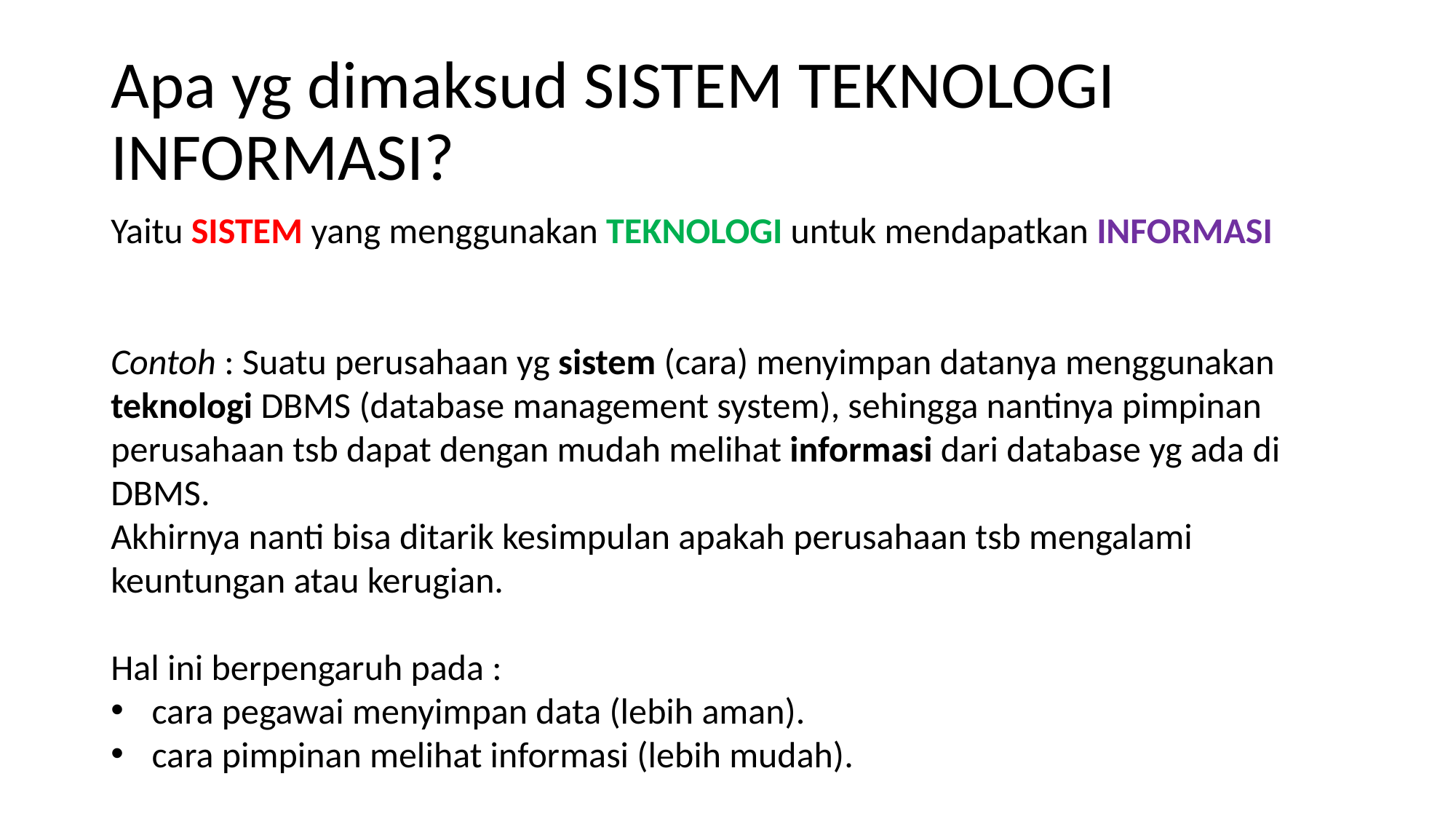

# Apa yg dimaksud SISTEM TEKNOLOGI INFORMASI?
Yaitu SISTEM yang menggunakan TEKNOLOGI untuk mendapatkan INFORMASI

Contoh : Suatu perusahaan yg sistem (cara) menyimpan datanya menggunakan teknologi DBMS (database management system), sehingga nantinya pimpinan perusahaan tsb dapat dengan mudah melihat informasi dari database yg ada di DBMS.
Akhirnya nanti bisa ditarik kesimpulan apakah perusahaan tsb mengalami keuntungan atau kerugian.

Hal ini berpengaruh pada :
cara pegawai menyimpan data (lebih aman).
cara pimpinan melihat informasi (lebih mudah).